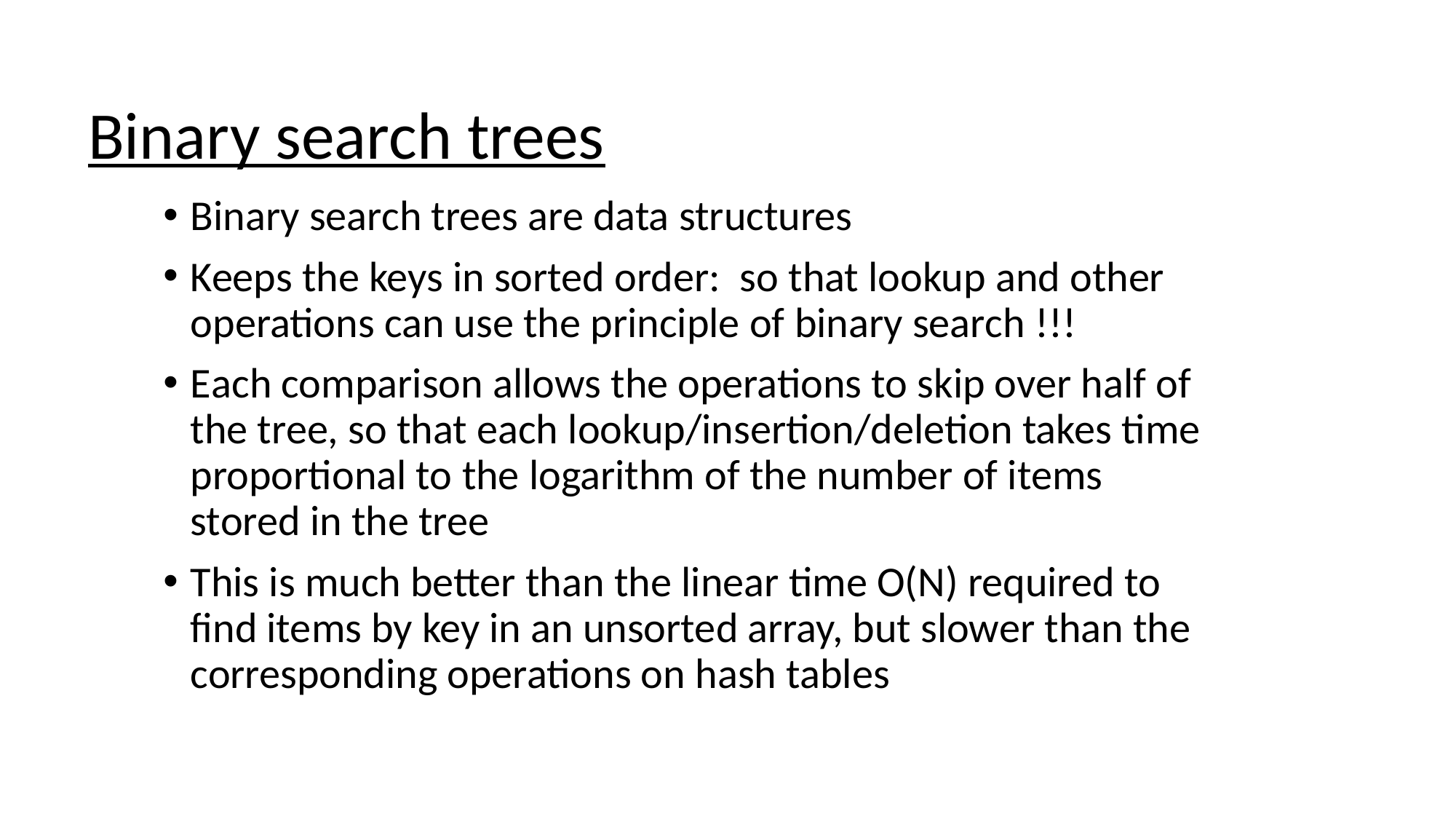

# Binary search trees
Binary search trees are data structures
Keeps the keys in sorted order:  so that lookup and other operations can use the principle of binary search !!!
Each comparison allows the operations to skip over half of the tree, so that each lookup/insertion/deletion takes time proportional to the logarithm of the number of items stored in the tree
This is much better than the linear time O(N) required to find items by key in an unsorted array, but slower than the corresponding operations on hash tables